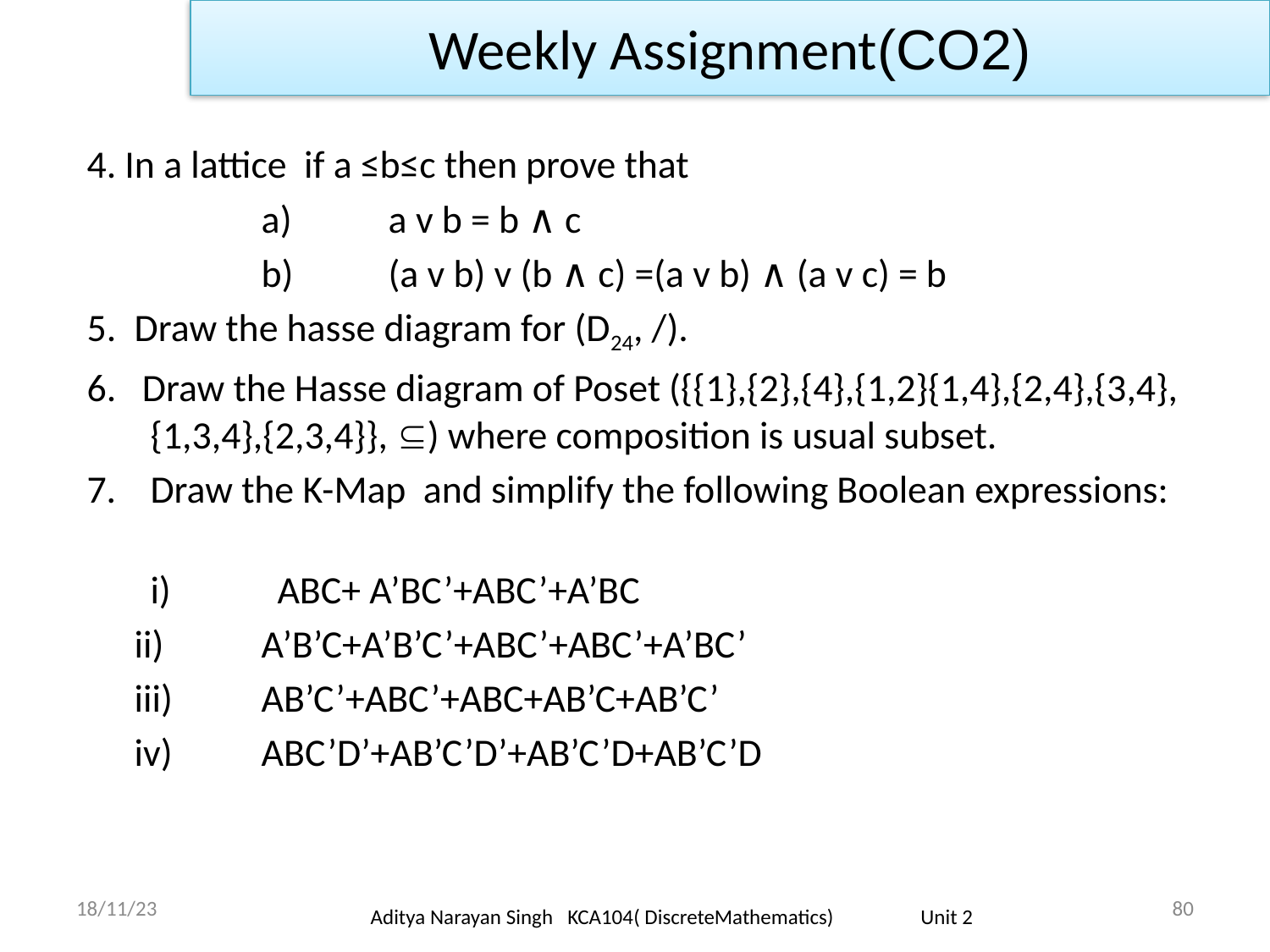

Weekly Assignment(CO2)
4. In a lattice  if a ≤b≤c then prove that
		a) 	a v b = b ∧ c
		b) 	(a v b) v (b ∧ c) =(a v b) ∧ (a v c) = b
5.  	Draw the hasse diagram for (D24, /).
6.   Draw the Hasse diagram of Poset ({{1},{2},{4},{1,2}{1,4},{2,4},{3,4},{1,3,4},{2,3,4}}, ⊆) where composition is usual subset.
Draw the K-Map  and simplify the following Boolean expressions:
	i)	ABC+ A’BC’+ABC’+A’BC
	ii)	A’B’C+A’B’C’+ABC’+ABC’+A’BC’
	iii)	AB’C’+ABC’+ABC+AB’C+AB’C’
	iv)	ABC’D’+AB’C’D’+AB’C’D+AB’C’D
18/11/23
80
Aditya Narayan Singh   KCA104( DiscreteMathematics)                  Unit 2